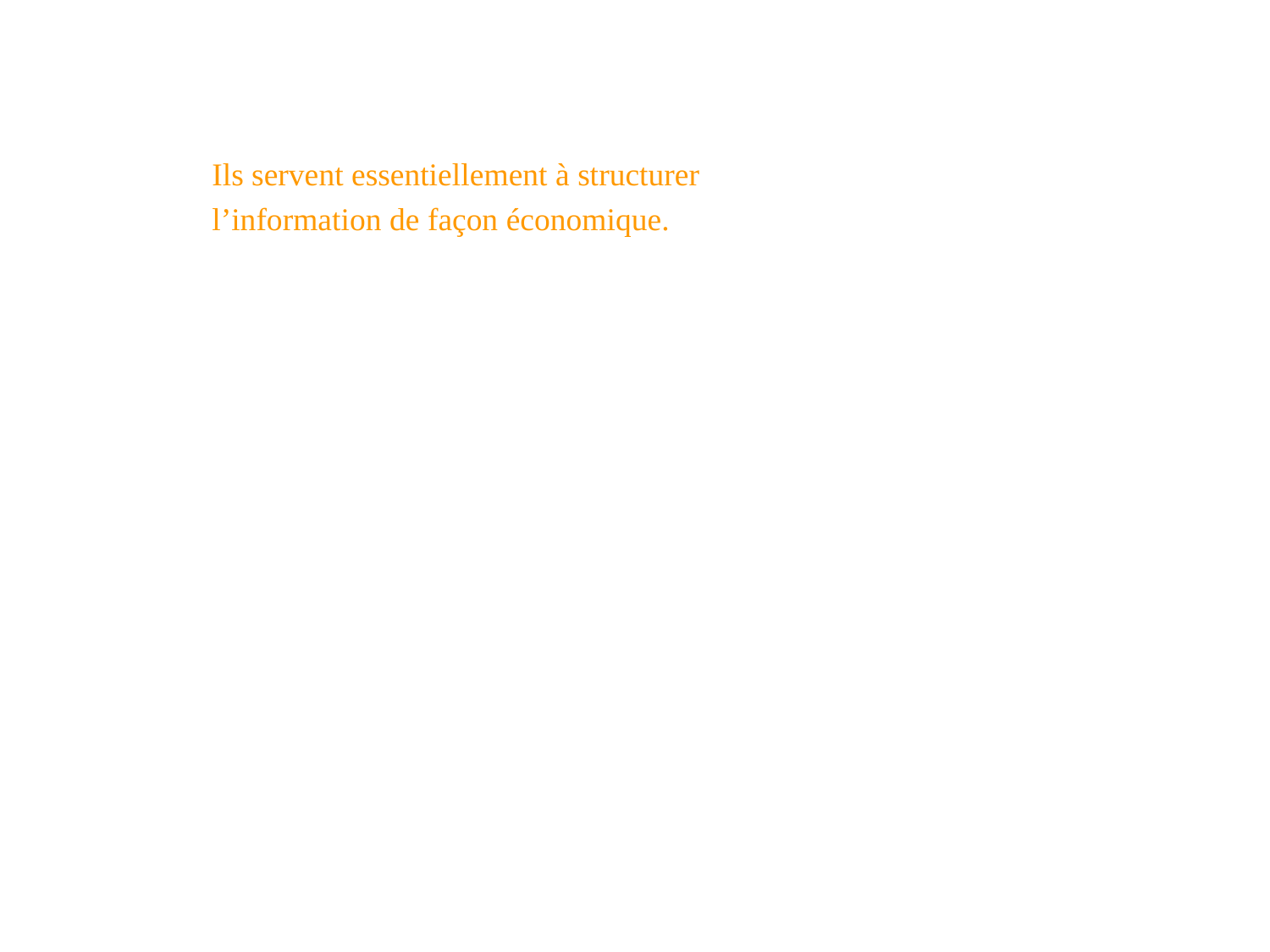

Ils servent essentiellement à structurer
l’information de façon économique.